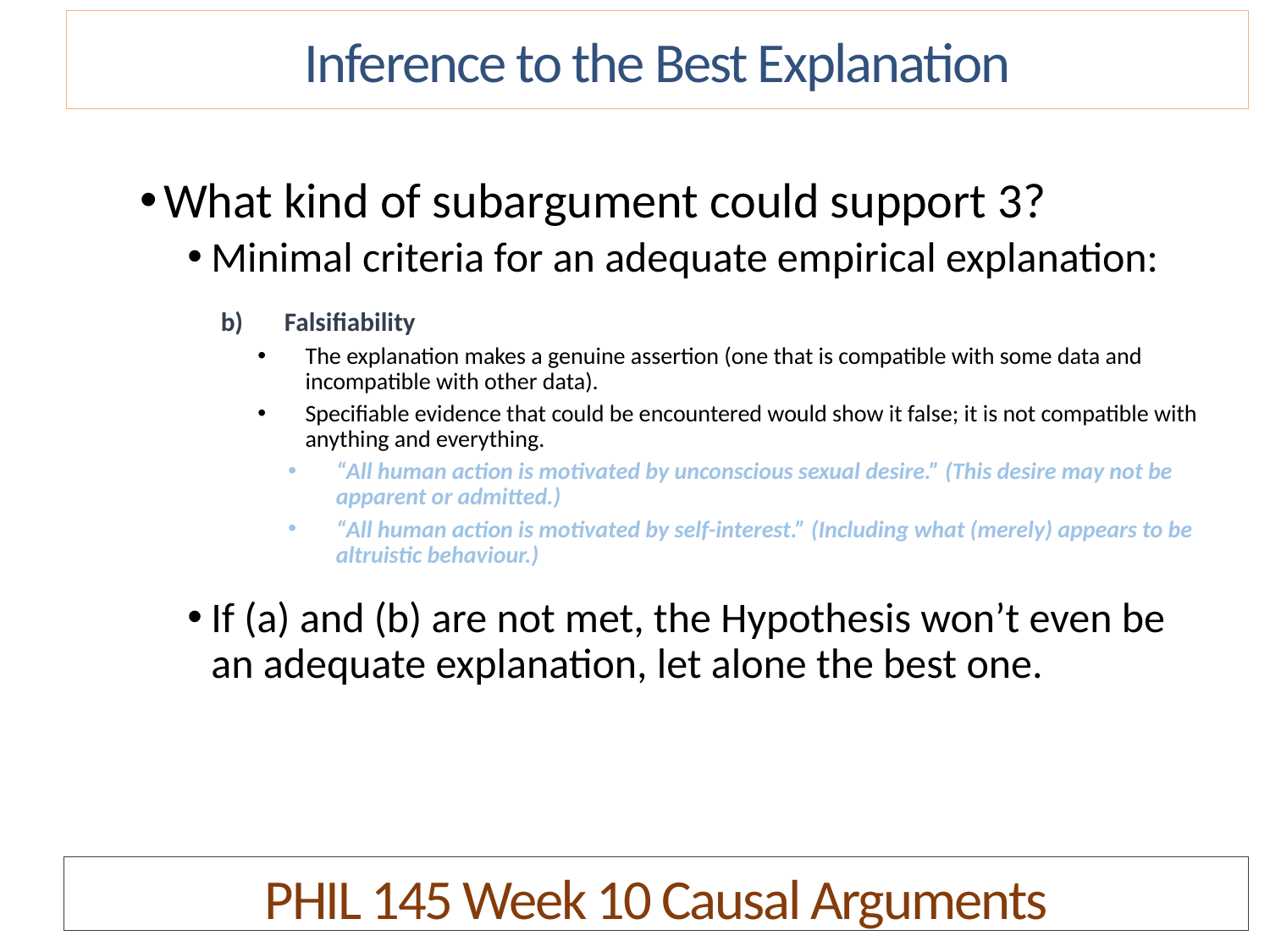

Inference to the Best Explanation
What kind of subargument could support 3?
Minimal criteria for an adequate empirical explanation:
Falsifiability
The explanation makes a genuine assertion (one that is compatible with some data and incompatible with other data).
Specifiable evidence that could be encountered would show it false; it is not compatible with anything and everything.
“All human action is motivated by unconscious sexual desire.” (This desire may not be apparent or admitted.)
“All human action is motivated by self-interest.” (Including what (merely) appears to be altruistic behaviour.)
If (a) and (b) are not met, the Hypothesis won’t even be an adequate explanation, let alone the best one.
PHIL 145 Week 10 Causal Arguments